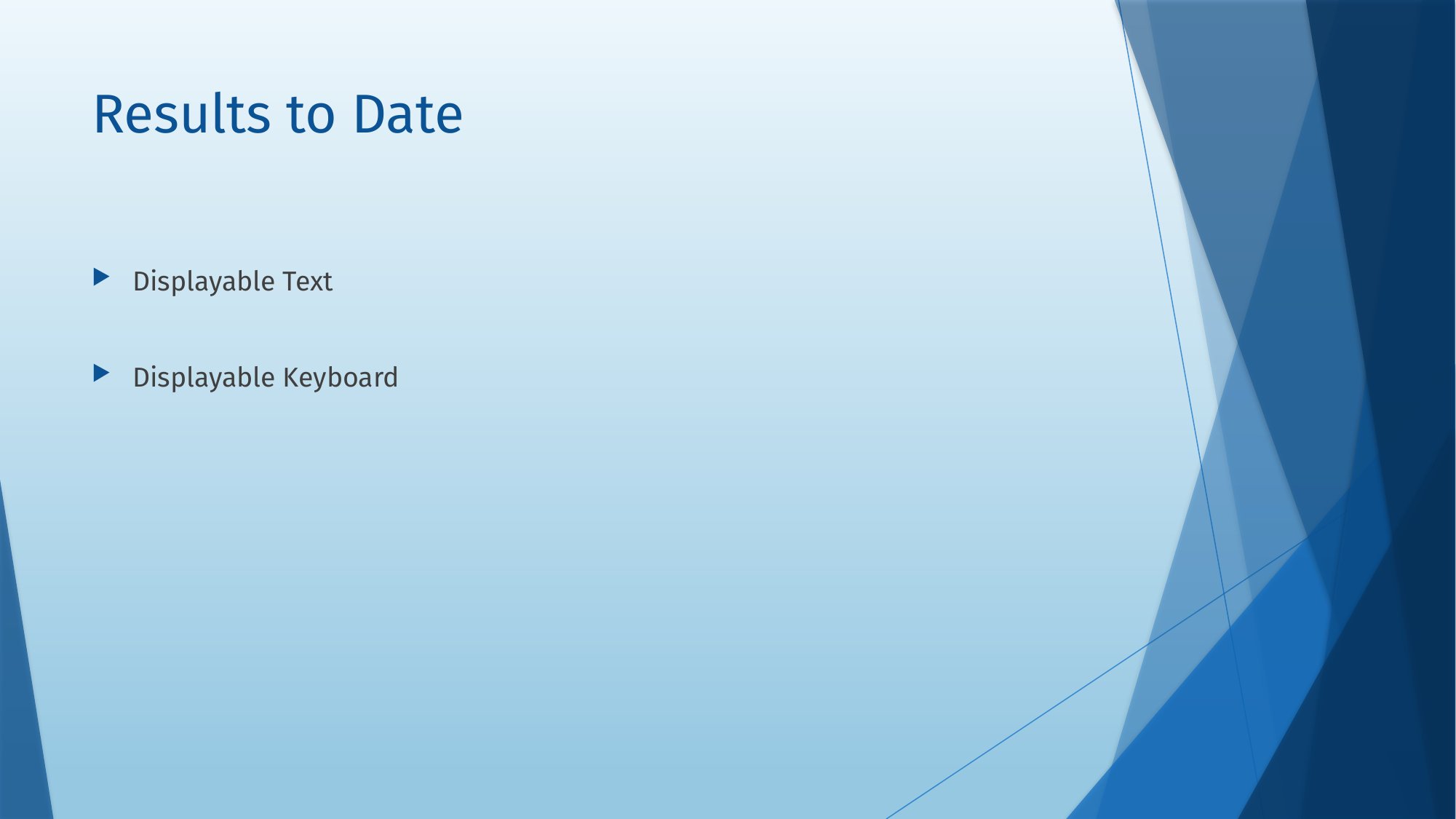

# Results to Date
Displayable Text

Displayable Keyboard